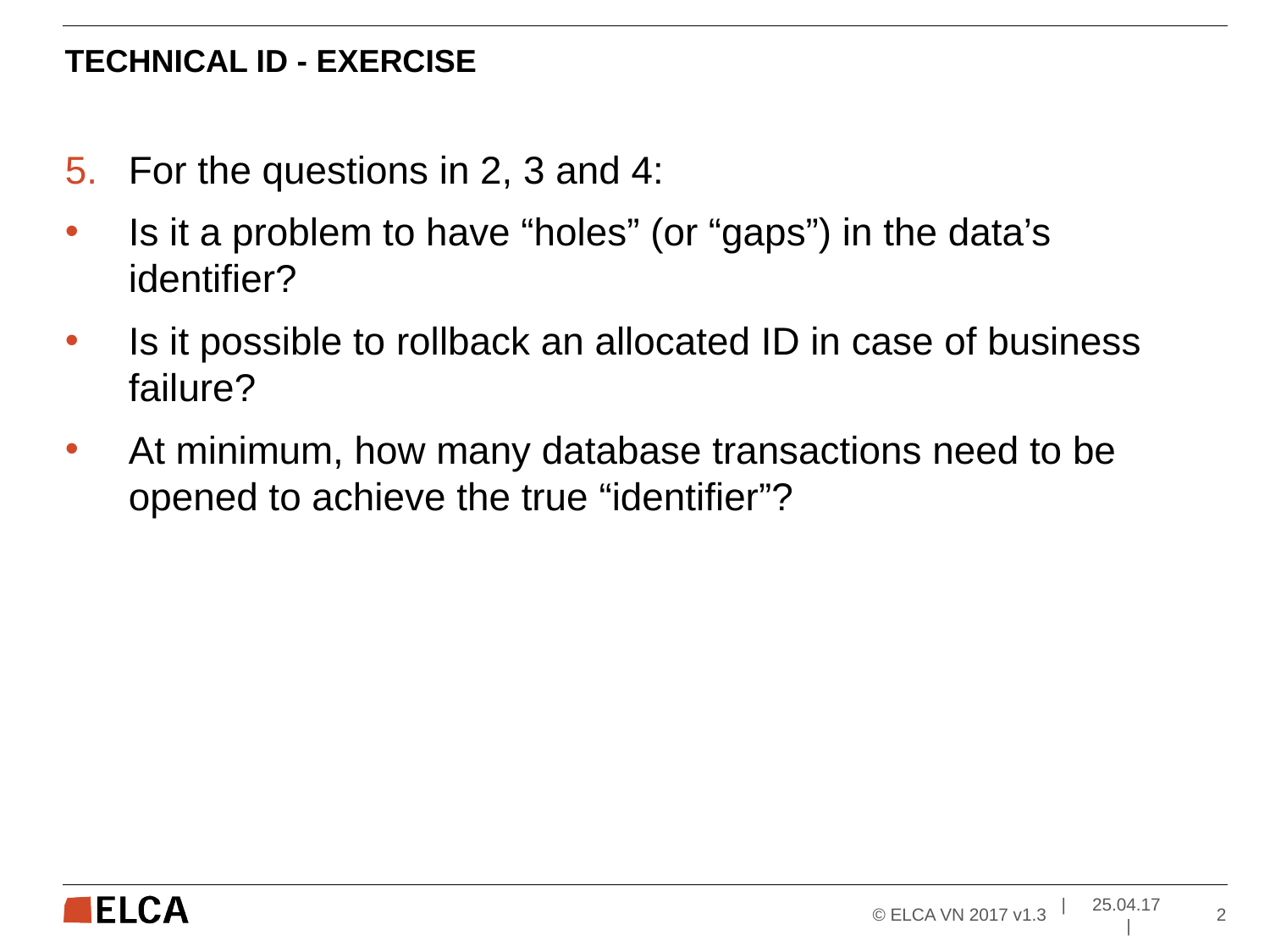

# Technical id - Exercise

For the questions in 2, 3 and 4:
Is it a problem to have “holes” (or “gaps”) in the data’s identifier?
Is it possible to rollback an allocated ID in case of business failure?
At minimum, how many database transactions need to be opened to achieve the true “identifier”?

© ELCA VN 2017 v1.3

| 	25.04.17	 |
2